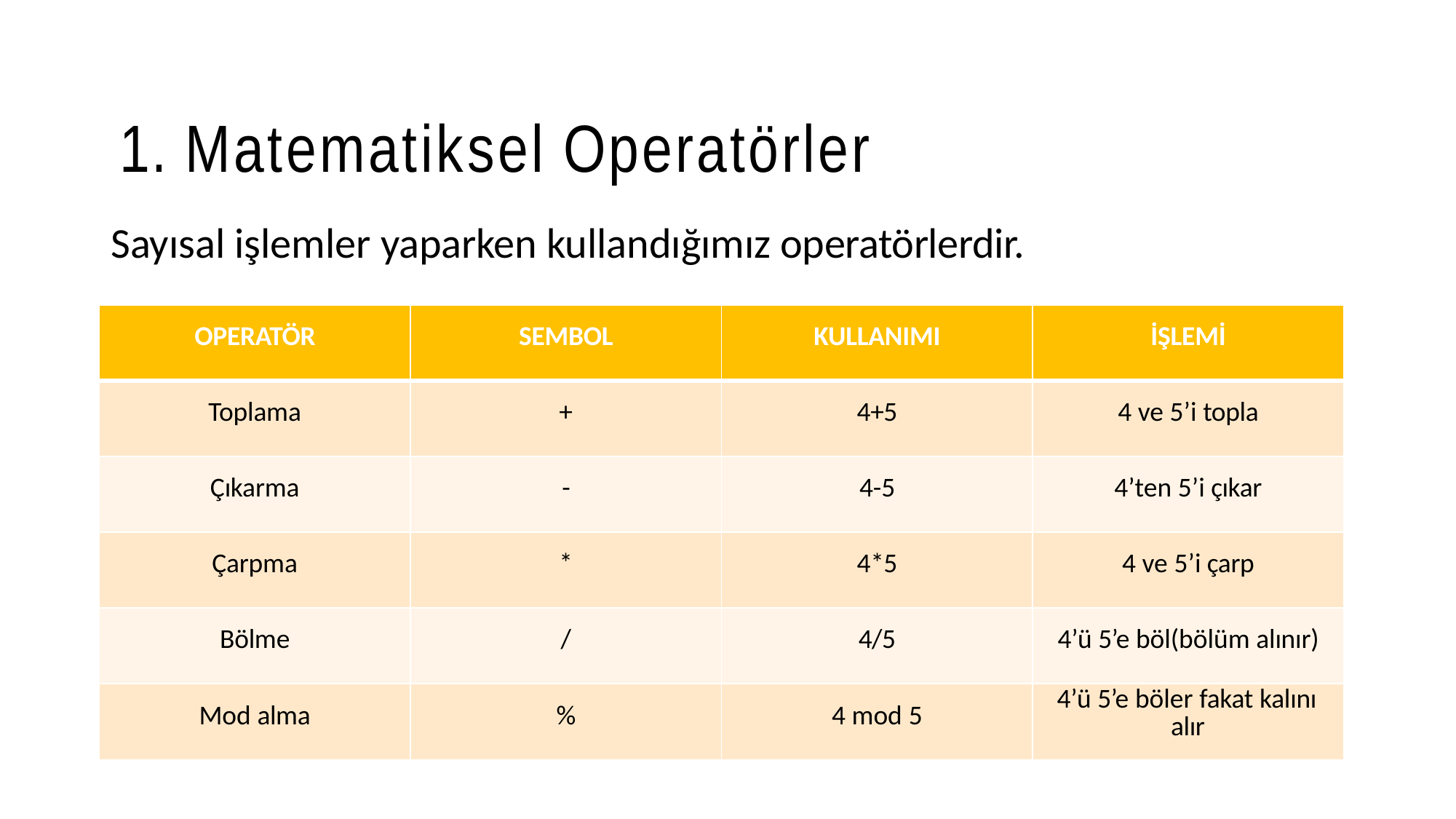

# 1. Matematiksel Operatörler
Sayısal işlemler yaparken kullandığımız operatörlerdir.
| OPERATÖR | SEMBOL | KULLANIMI | İŞLEMİ |
| --- | --- | --- | --- |
| Toplama | + | 4+5 | 4 ve 5’i topla |
| Çıkarma | - | 4-5 | 4’ten 5’i çıkar |
| Çarpma | \* | 4\*5 | 4 ve 5’i çarp |
| Bölme | / | 4/5 | 4’ü 5’e böl(bölüm alınır) |
| Mod alma | % | 4 mod 5 | 4’ü 5’e böler fakat kalını alır |